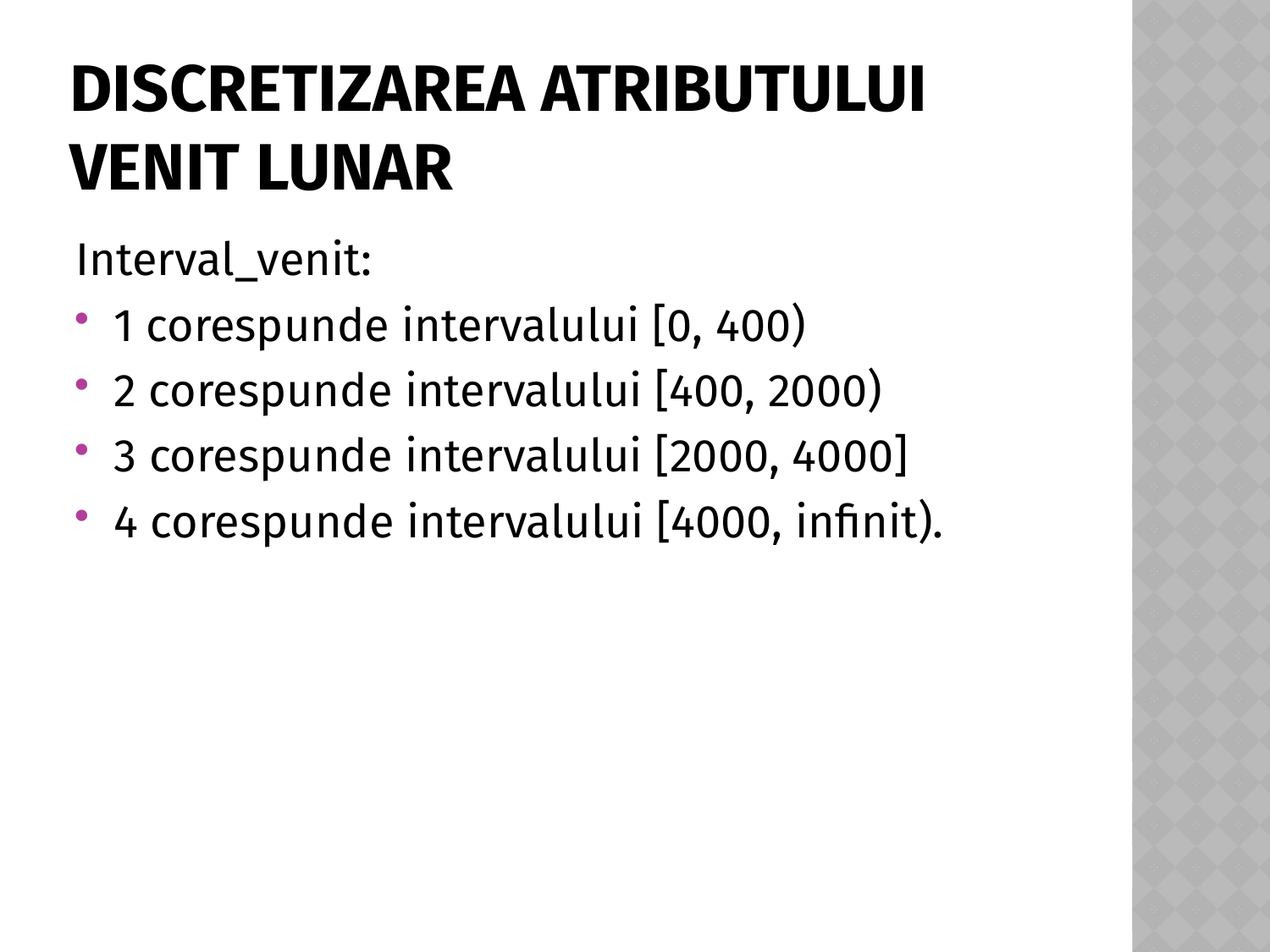

# Discretizarea atributului venit lunar
Interval_venit:
1 corespunde intervalului [0, 400)
2 corespunde intervalului [400, 2000)
3 corespunde intervalului [2000, 4000]
4 corespunde intervalului [4000, infinit).